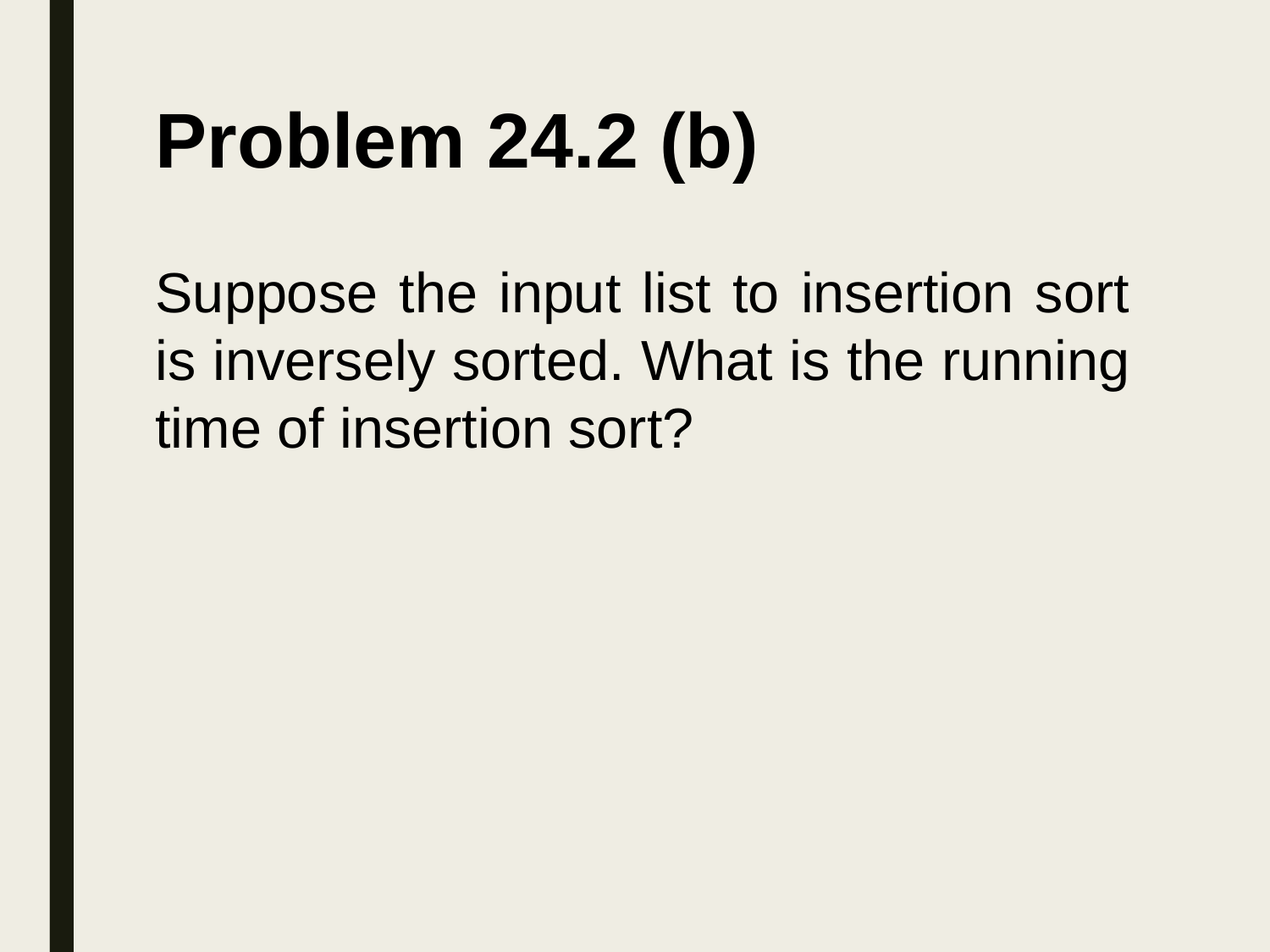

# Problem 24.2 (b)
Suppose the input list to insertion sort is inversely sorted. What is the running time of insertion sort?